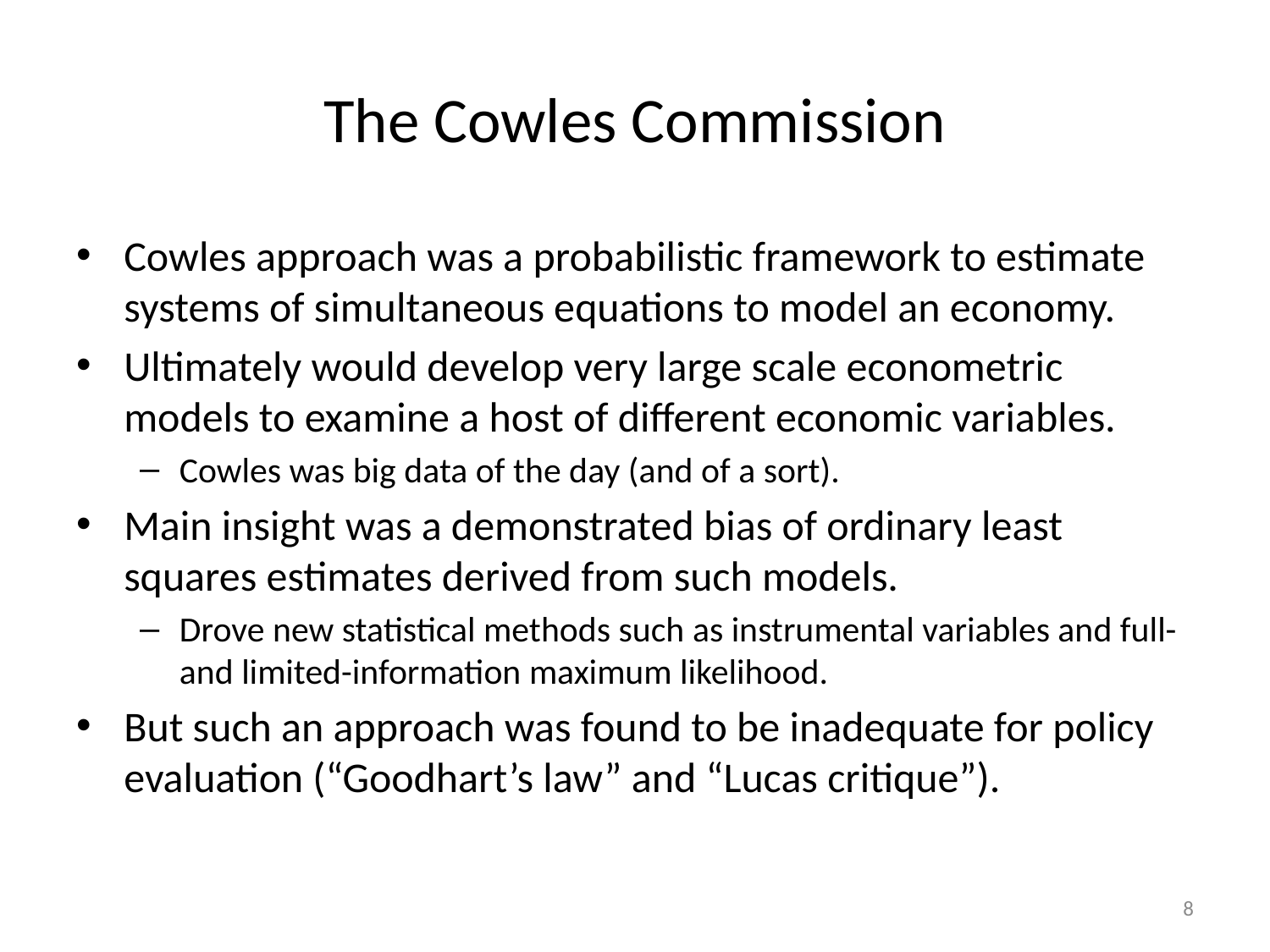

# The Cowles Commission
Cowles approach was a probabilistic framework to estimate systems of simultaneous equations to model an economy.
Ultimately would develop very large scale econometric models to examine a host of different economic variables.
Cowles was big data of the day (and of a sort).
Main insight was a demonstrated bias of ordinary least squares estimates derived from such models.
Drove new statistical methods such as instrumental variables and full- and limited-information maximum likelihood.
But such an approach was found to be inadequate for policy evaluation (“Goodhart’s law” and “Lucas critique”).
8